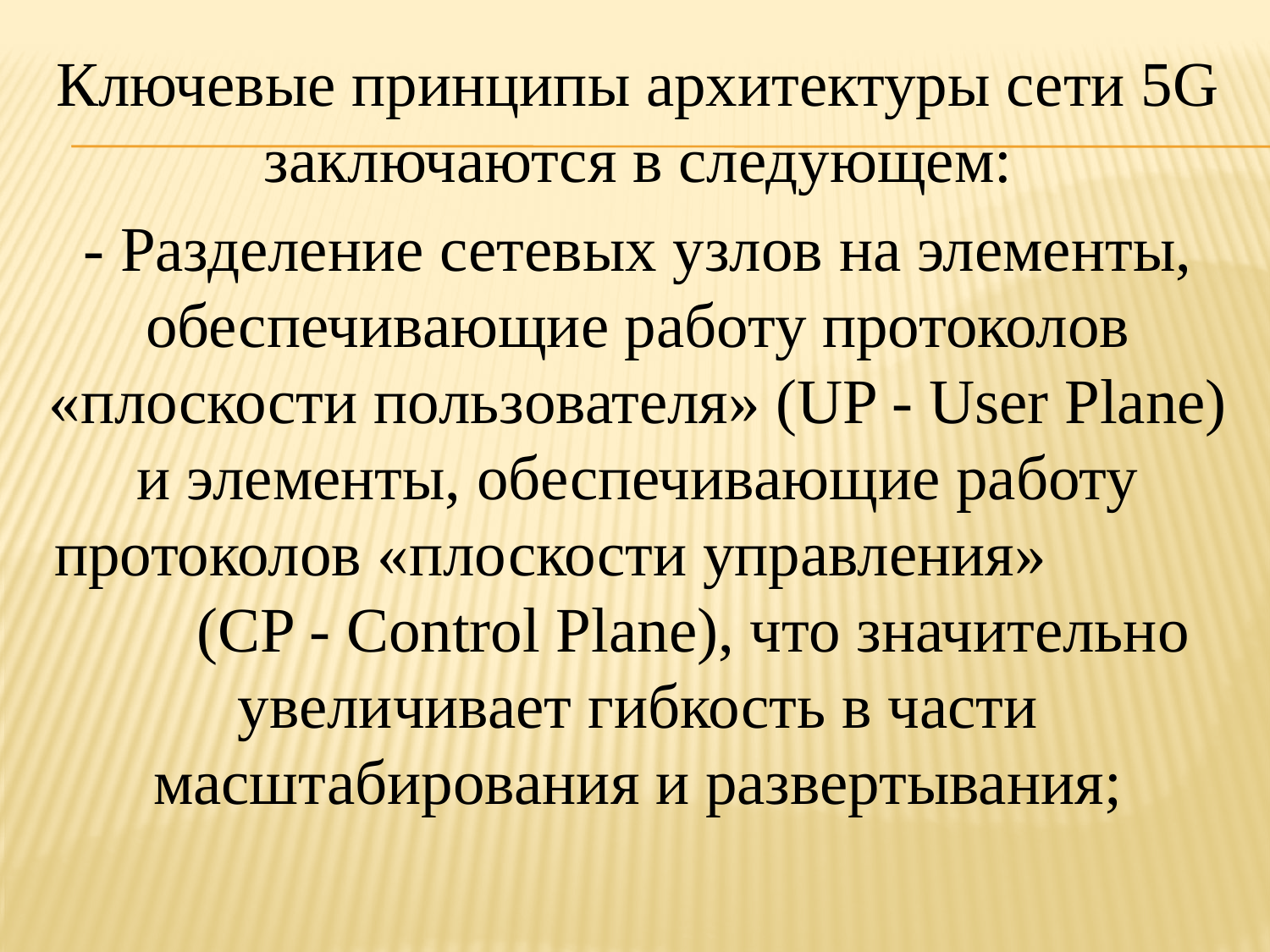

Ключевые принципы архитектуры сети 5G заключаются в следующем:
- Разделение сетевых узлов на элементы, обеспечивающие работу протоколов «плоскости пользователя» (UP - User Plane) и элементы, обеспечивающие работу протоколов «плоскости управления»                   (CP - Control Plane), что значительно увеличивает гибкость в части масштабирования и развертывания;